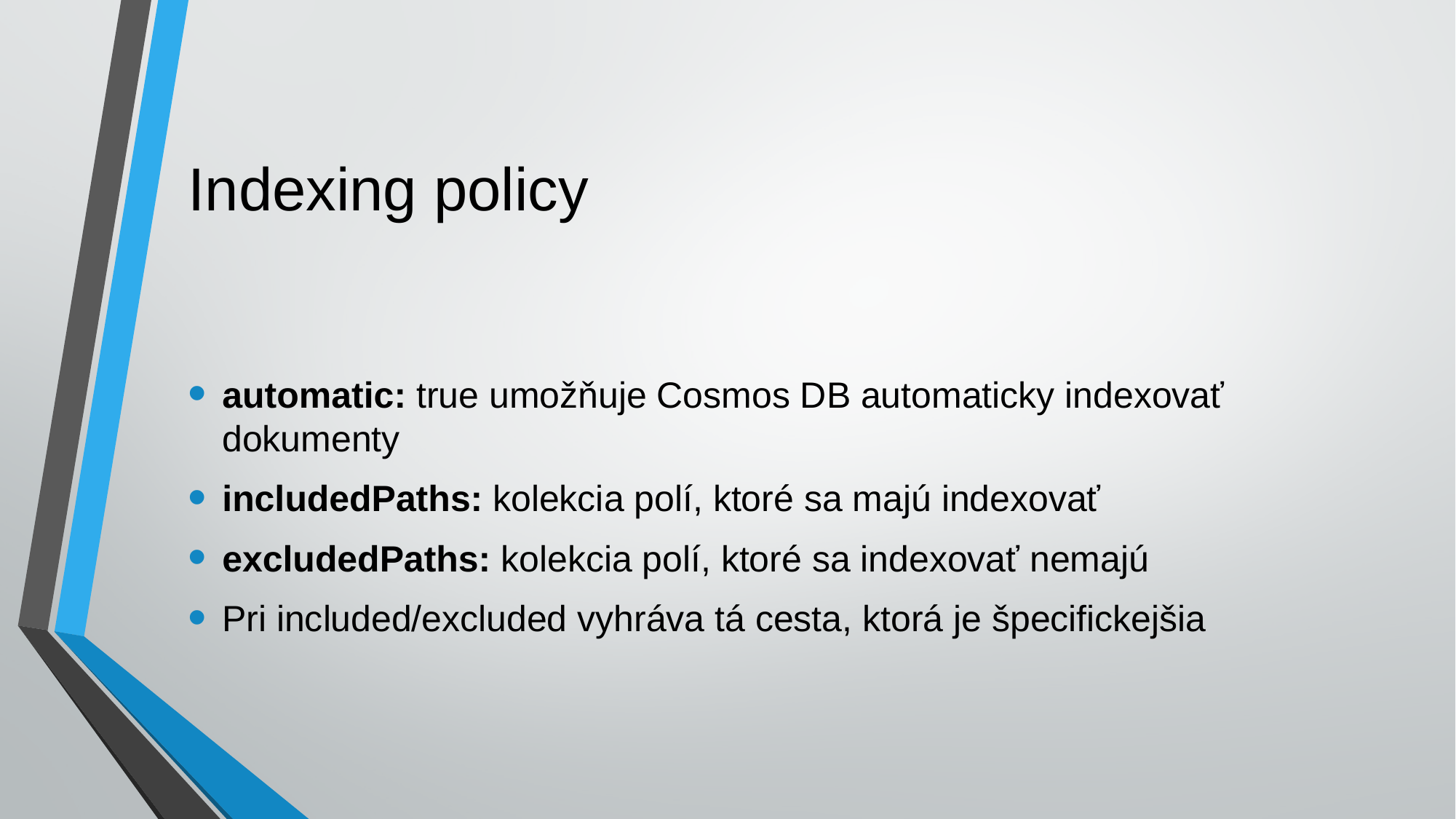

# Indexing policy
automatic: true umožňuje Cosmos DB automaticky indexovať dokumenty
includedPaths: kolekcia polí, ktoré sa majú indexovať
excludedPaths: kolekcia polí, ktoré sa indexovať nemajú
Pri included/excluded vyhráva tá cesta, ktorá je špecifickejšia